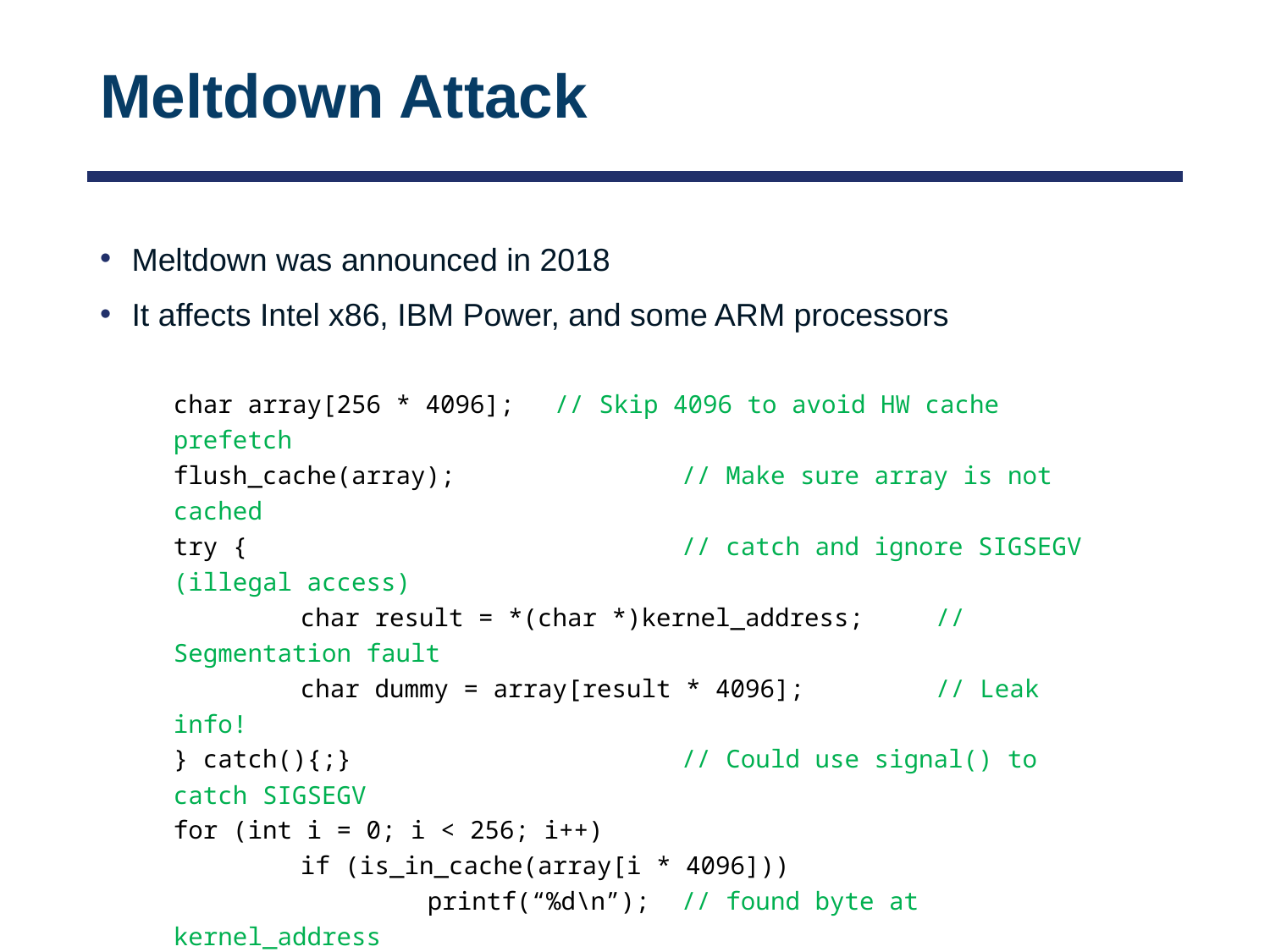

# Meltdown Attack
Meltdown was announced in 2018
It affects Intel x86, IBM Power, and some ARM processors

Kernel page-table isolation (KPTI) patch was released to mitigate Meltdown
Without PCID tag in TLB, KPTI needs to flush TLB twice on syscall and interrupts (800% overhead!)
Need at least kernel v4.14 which utilizes PCID tag in new HW to avoid flushing
char array[256 * 4096];	// Skip 4096 to avoid HW cache prefetch
flush_cache(array);		// Make sure array is not cached
try { 	 			// catch and ignore SIGSEGV (illegal access)
	char result = *(char *)kernel_address;	// Segmentation fault
	char dummy = array[result * 4096];		// Leak info!
} catch(){;} 			// Could use signal() to catch SIGSEGV
for (int i = 0; i < 256; i++)
	if (is_in_cache(array[i * 4096]))
		printf(“%d\n”);	// found byte at kernel_address